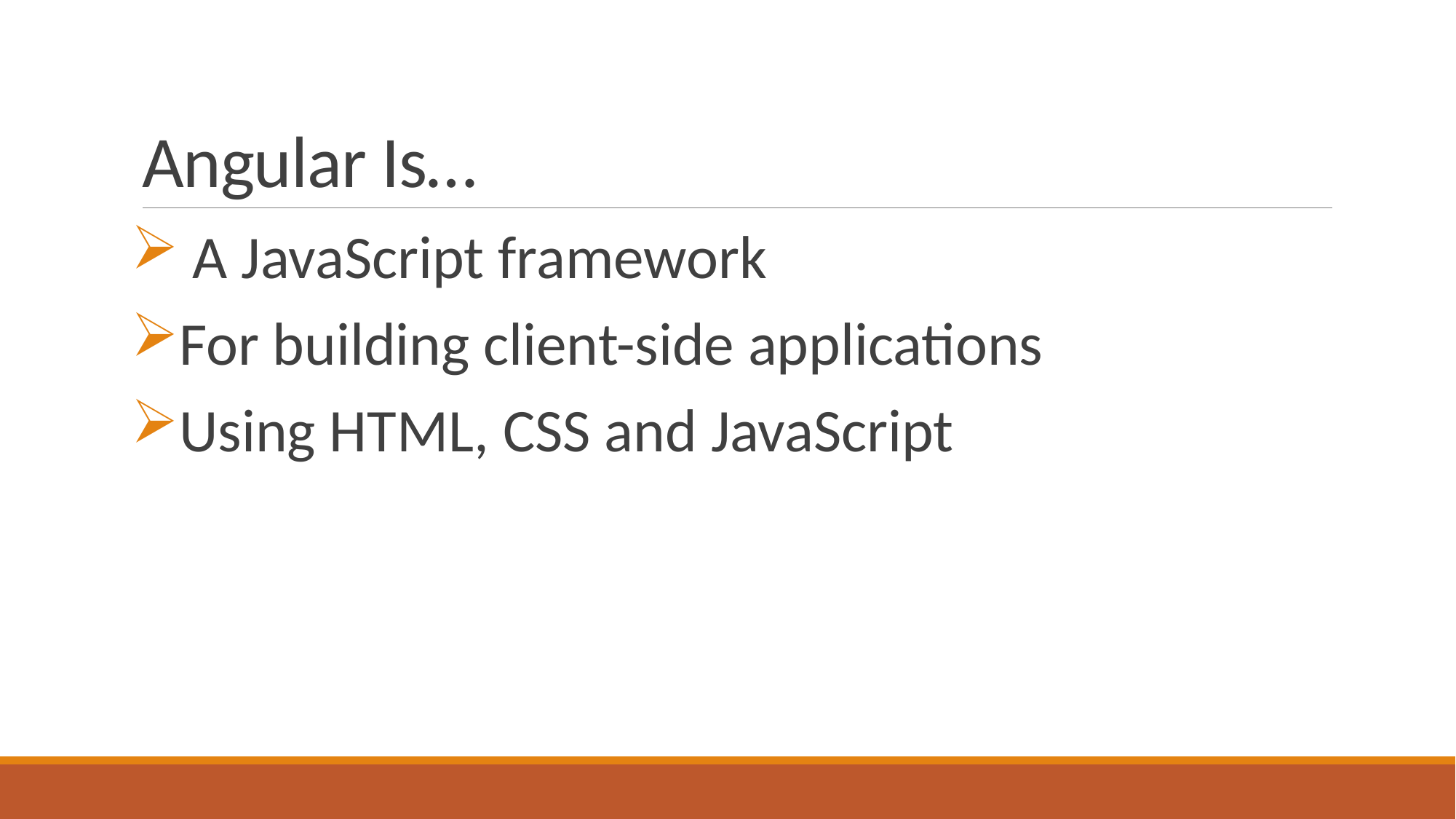

# Angular Is…
 A JavaScript framework
For building client-side applications
Using HTML, CSS and JavaScript